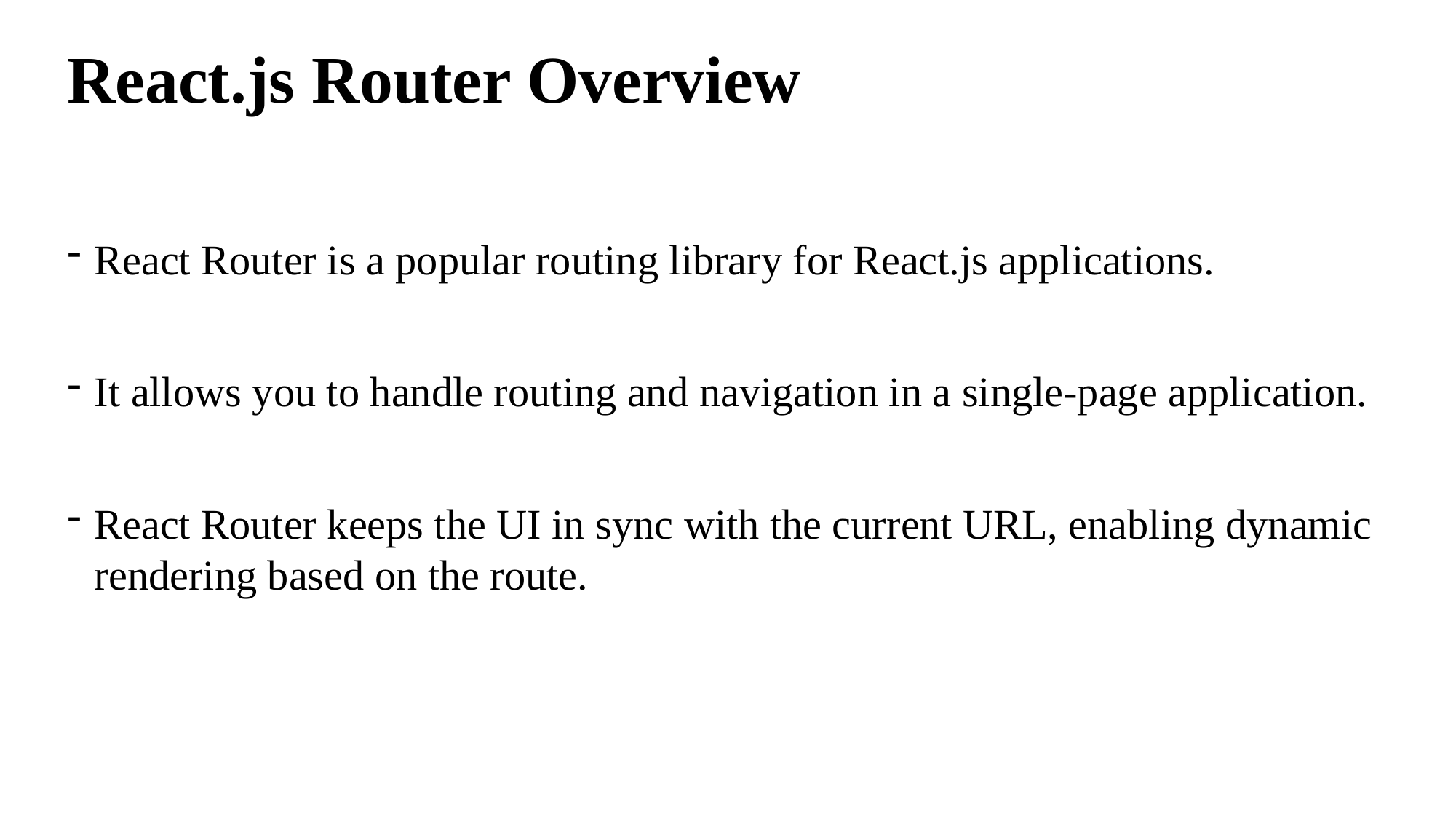

# React.js Router Overview

React Router is a popular routing library for React.js applications.

It allows you to handle routing and navigation in a single-page application.

React Router keeps the UI in sync with the current URL, enabling dynamic rendering based on the route.